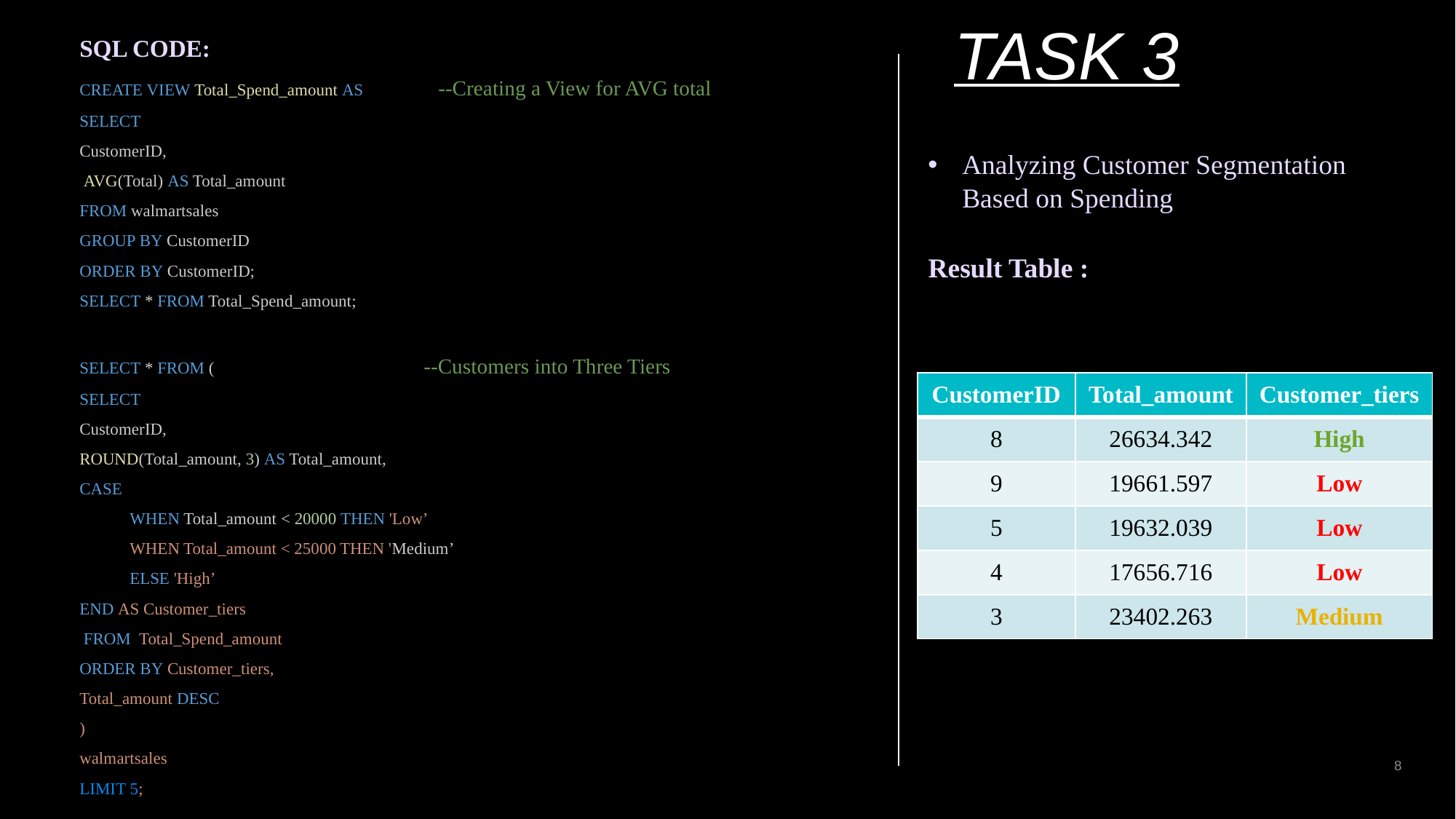

SQL CODE:
CREATE VIEW Total_Spend_amount AS                  --Creating a View for AVG total
SELECT
CustomerID,
 AVG(Total) AS Total_amount
FROM walmartsales
GROUP BY CustomerID
ORDER BY CustomerID;
SELECT * FROM Total_Spend_amount;
SELECT * FROM (                                                  --Customers into Three Tiers
SELECT
CustomerID,
ROUND(Total_amount, 3) AS Total_amount,
CASE
            WHEN Total_amount < 20000 THEN 'Low’
            WHEN Total_amount < 25000 THEN 'Medium’
            ELSE 'High’
END AS Customer_tiers
 FROM  Total_Spend_amount
ORDER BY Customer_tiers,
Total_amount DESC
)
walmartsales
LIMIT 5;

TASK 3
Analyzing Customer Segmentation Based on Spending
Result Table :
| CustomerID | Total\_amount | Customer\_tiers |
| --- | --- | --- |
| 8 | 26634.342 | High |
| 9 | 19661.597 | Low |
| 5 | 19632.039 | Low |
| 4 | 17656.716 | Low |
| 3 | 23402.263 | Medium |
PRESENTATION TITLE
8